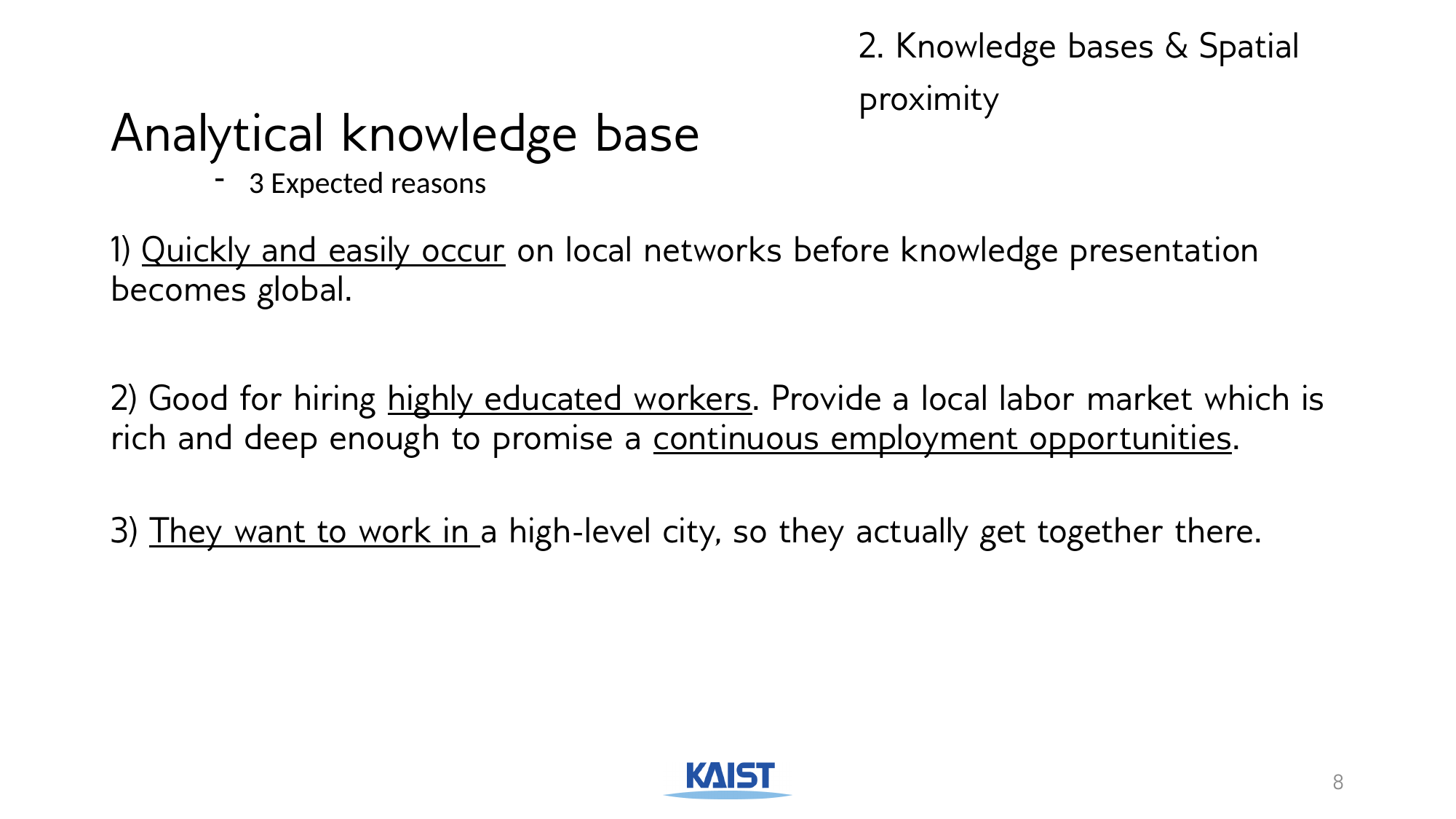

2. Knowledge bases & Spatial proximity
# Analytical knowledge base
3 Expected reasons
1) Quickly and easily occur on local networks before knowledge presentation becomes global.

2) Good for hiring highly educated workers. Provide a local labor market which is rich and deep enough to promise a continuous employment opportunities.
3) They want to work in a high-level city, so they actually get together there.
8